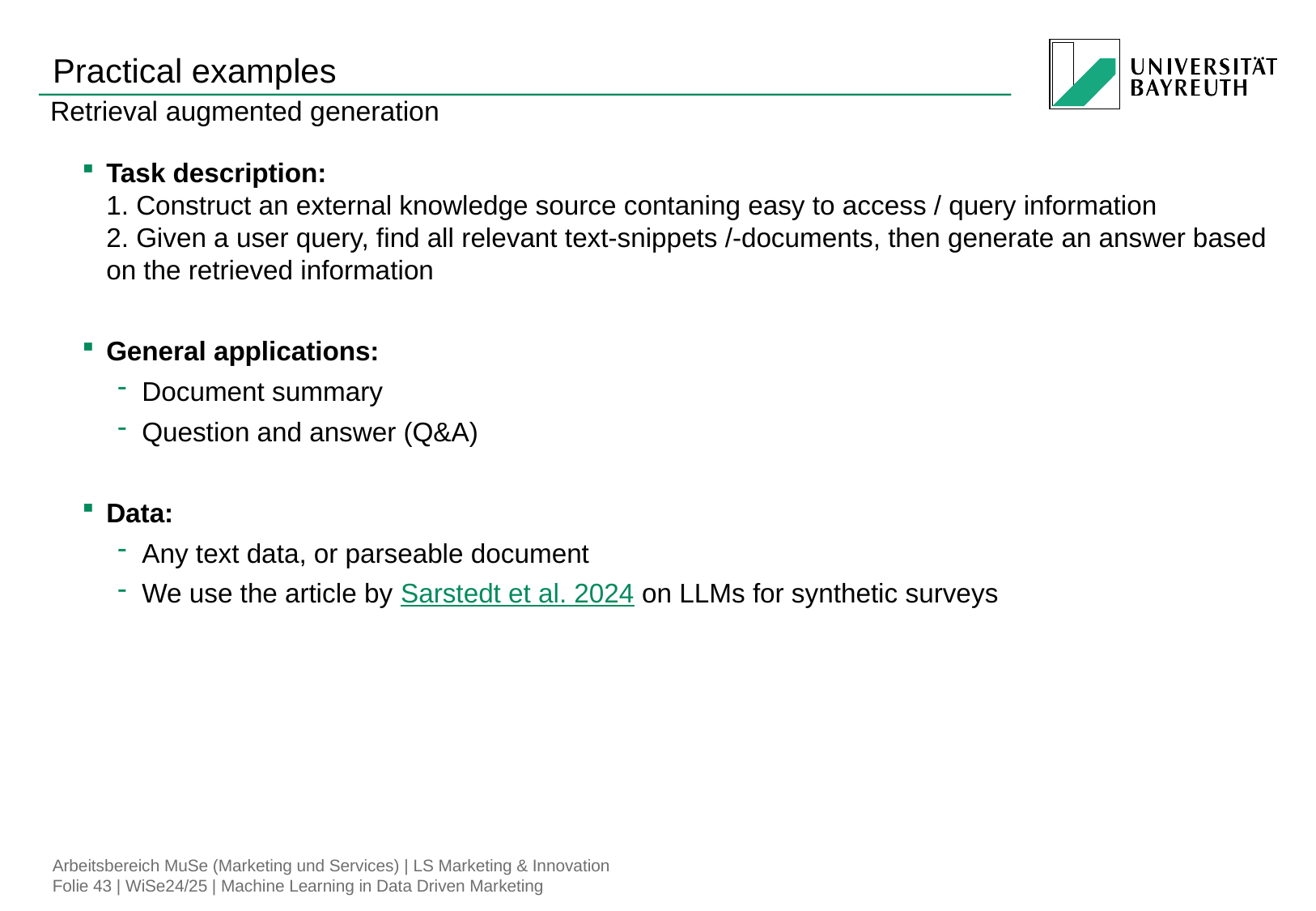

# Practical examples

Retrieval augmented generation

Task description:
1. Construct an external knowledge source contaning easy to access / query information
2. Given a user query, find all relevant text-snippets /-documents, then generate an answer based on the retrieved information

General applications:
Document summary
Question and answer (Q&A)

Data:
Any text data, or parseable document
We use the article by Sarstedt et al. 2024 on LLMs for synthetic surveys